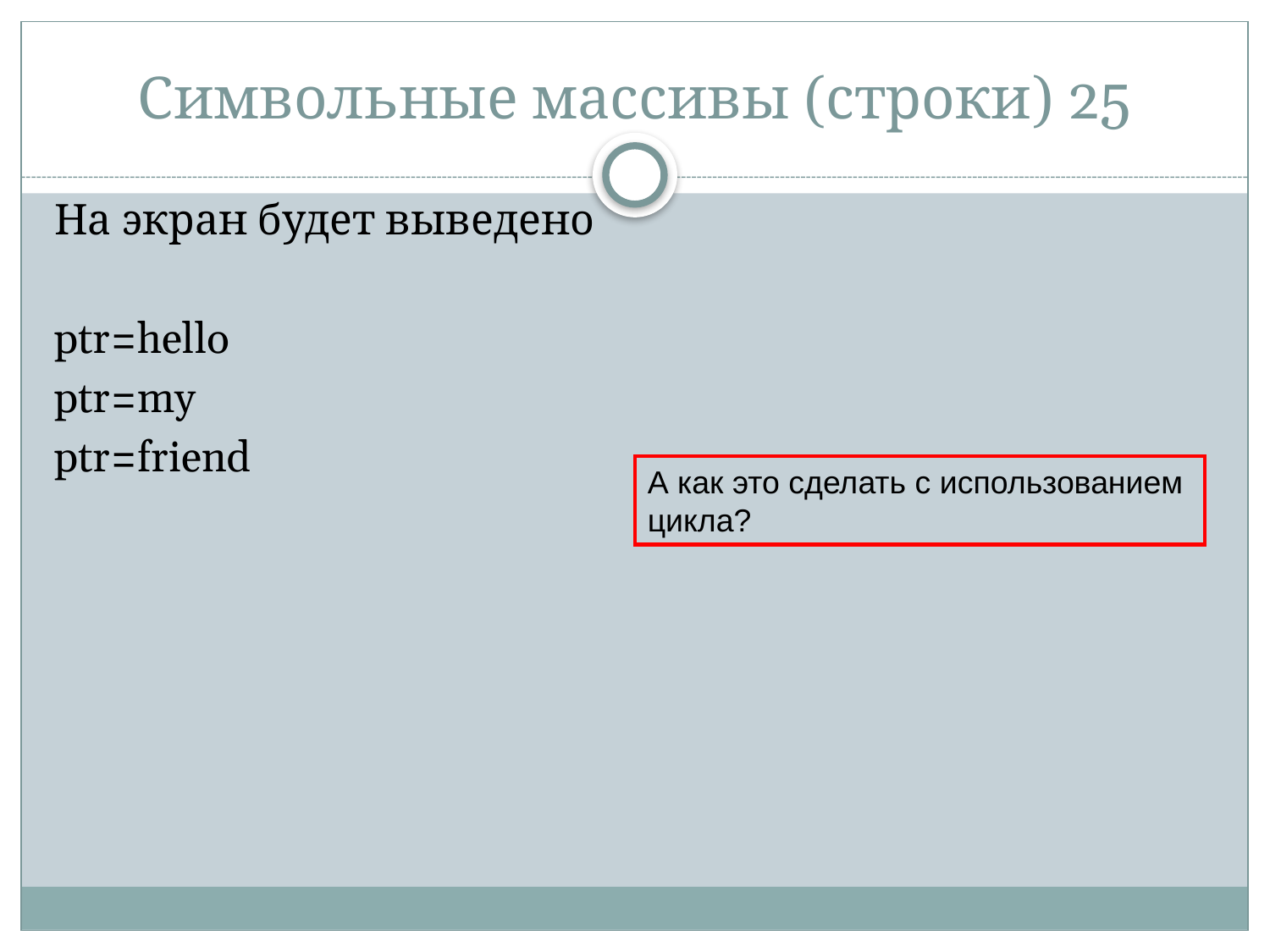

# Символьные массивы (строки) 25
На экран будет выведено

ptr=hello
ptr=my
ptr=friend
А как это сделать с использованием цикла?